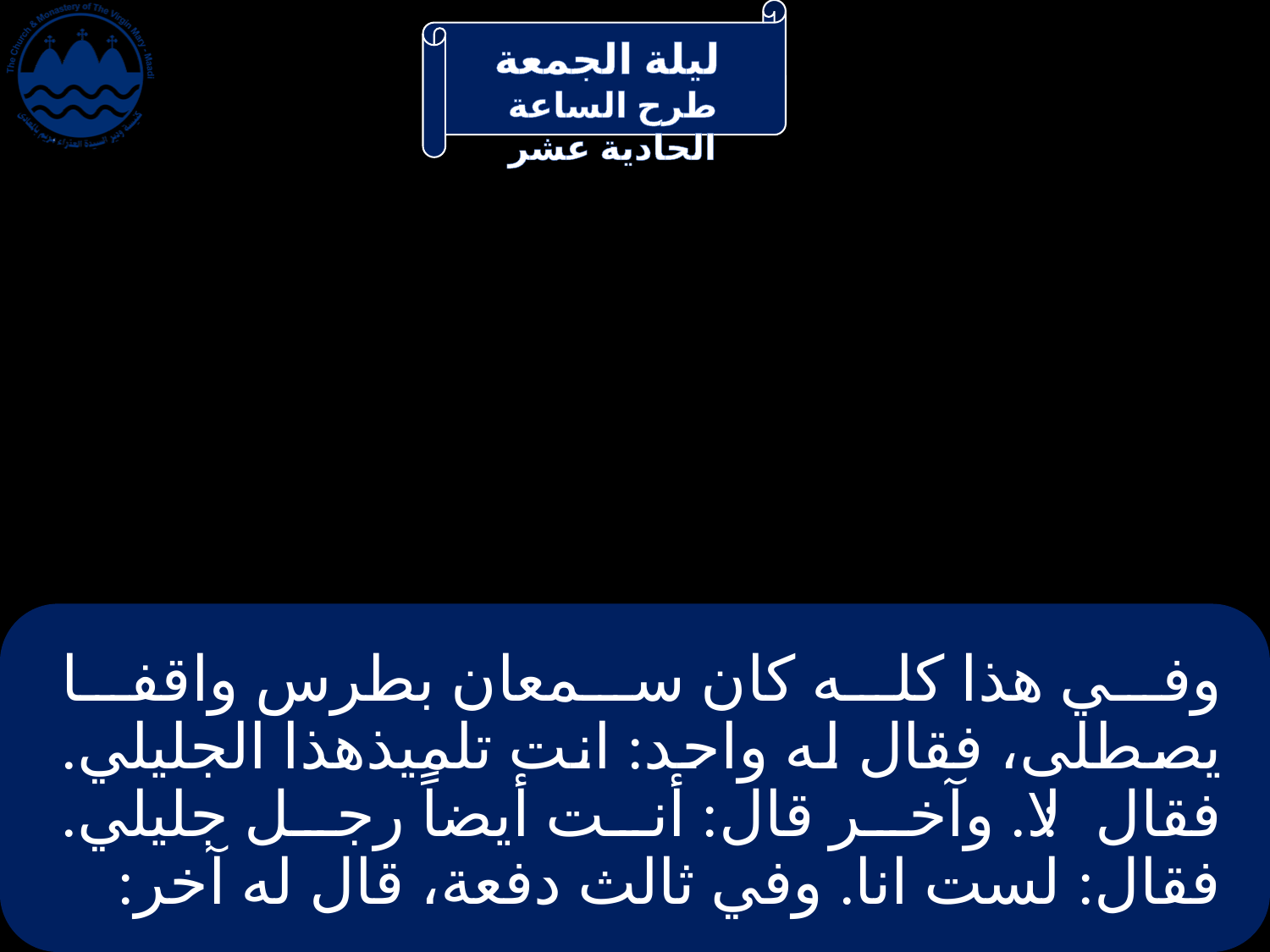

# وفي هذا كله كان سمعان بطرس واقفا يصطلى، فقال له واحد: انت تلميذهذا الجليلي. فقال: لا. وآخر قال: أنت أيضاً رجل جليلي. فقال: لست انا. وفي ثالث دفعة، قال له آخر: